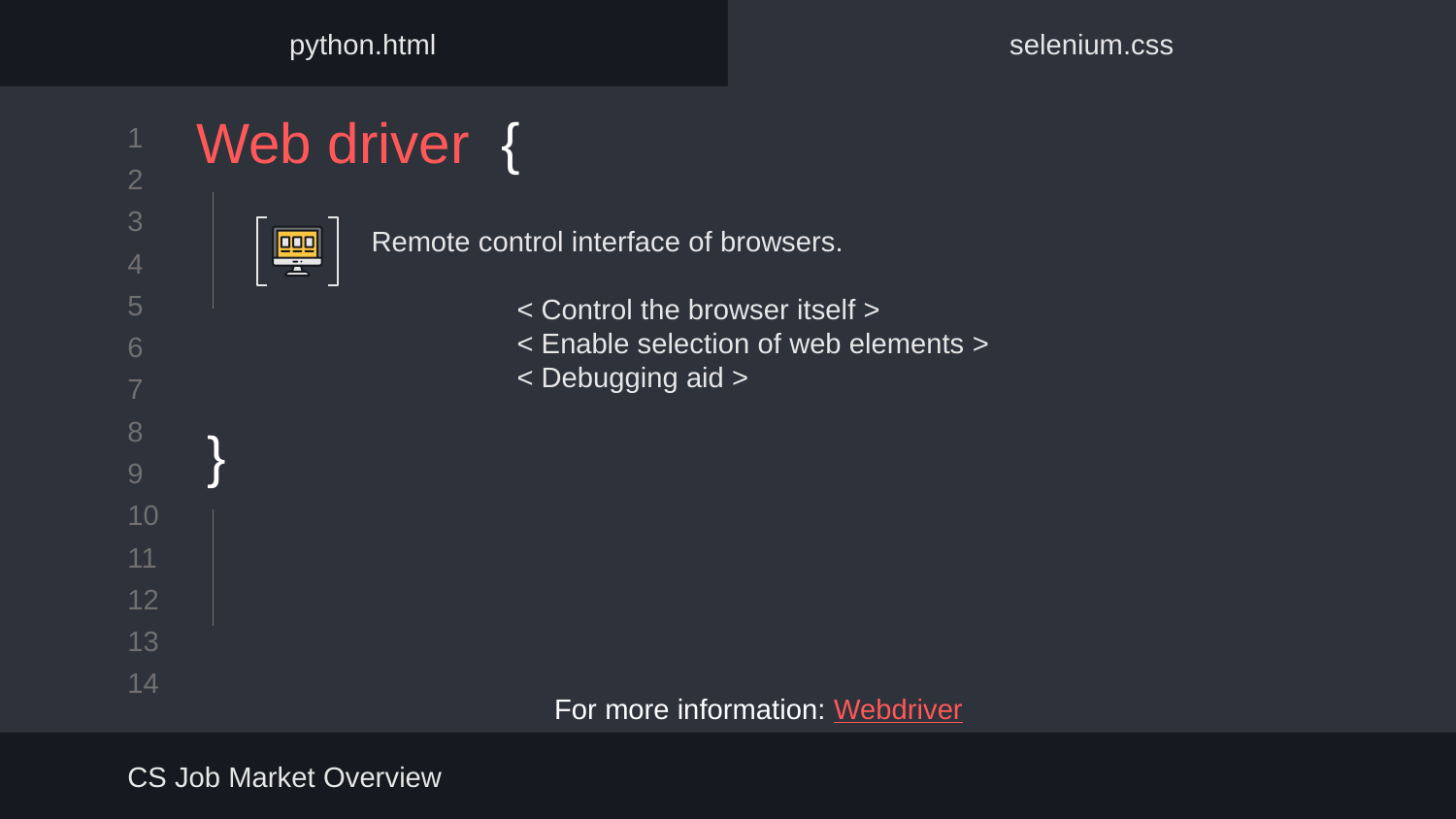

python.html
selenium.css
# Web driver  {

Remote control interface of browsers.

	< Control the browser itself >
	< Enable selection of web elements >
	< Debugging aid >
}

For more information: Webdriver

CS Job Market Overview